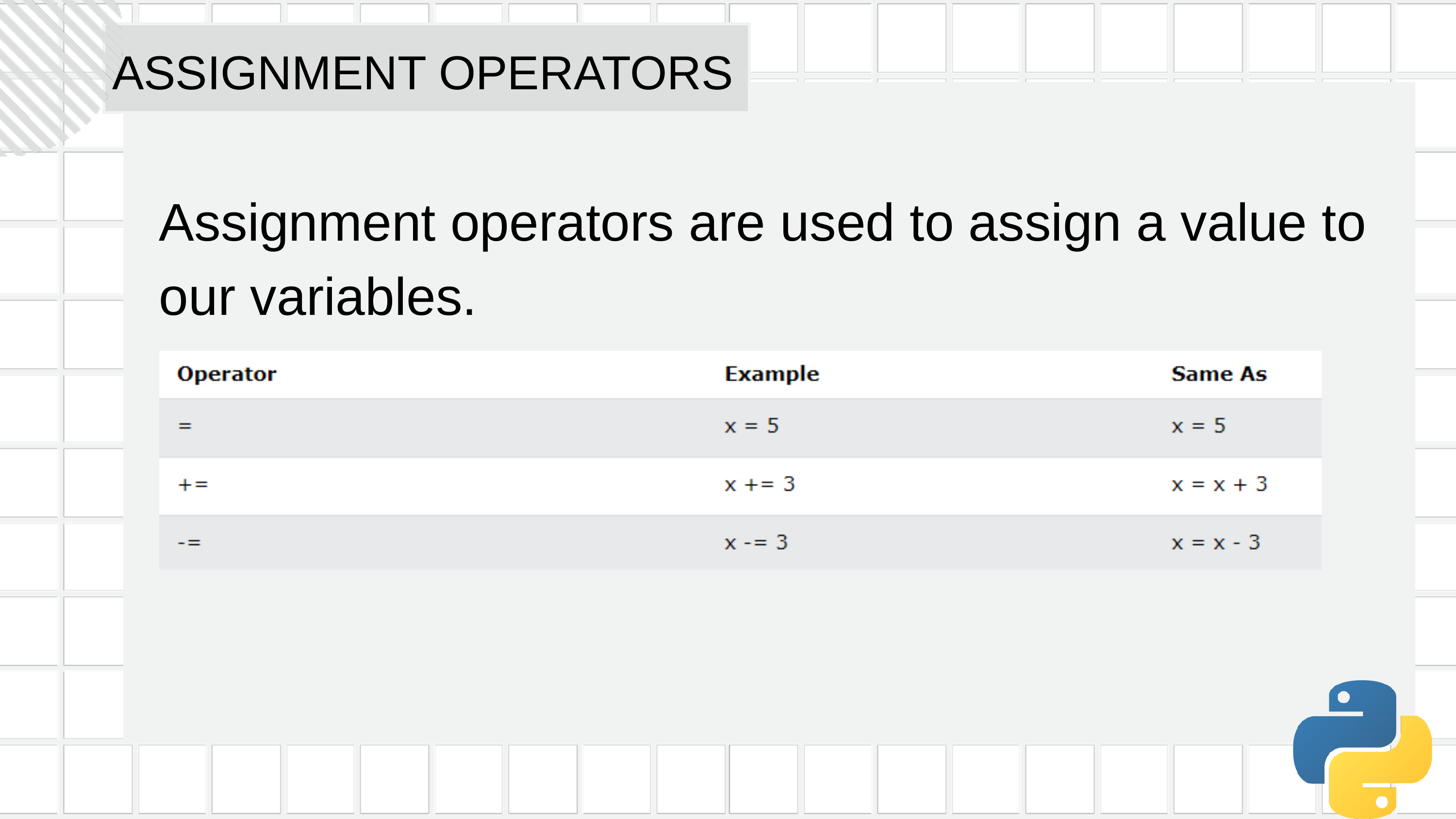

ASSIGNMENT OPERATORS

Assignment operators are used to assign a value to our variables.